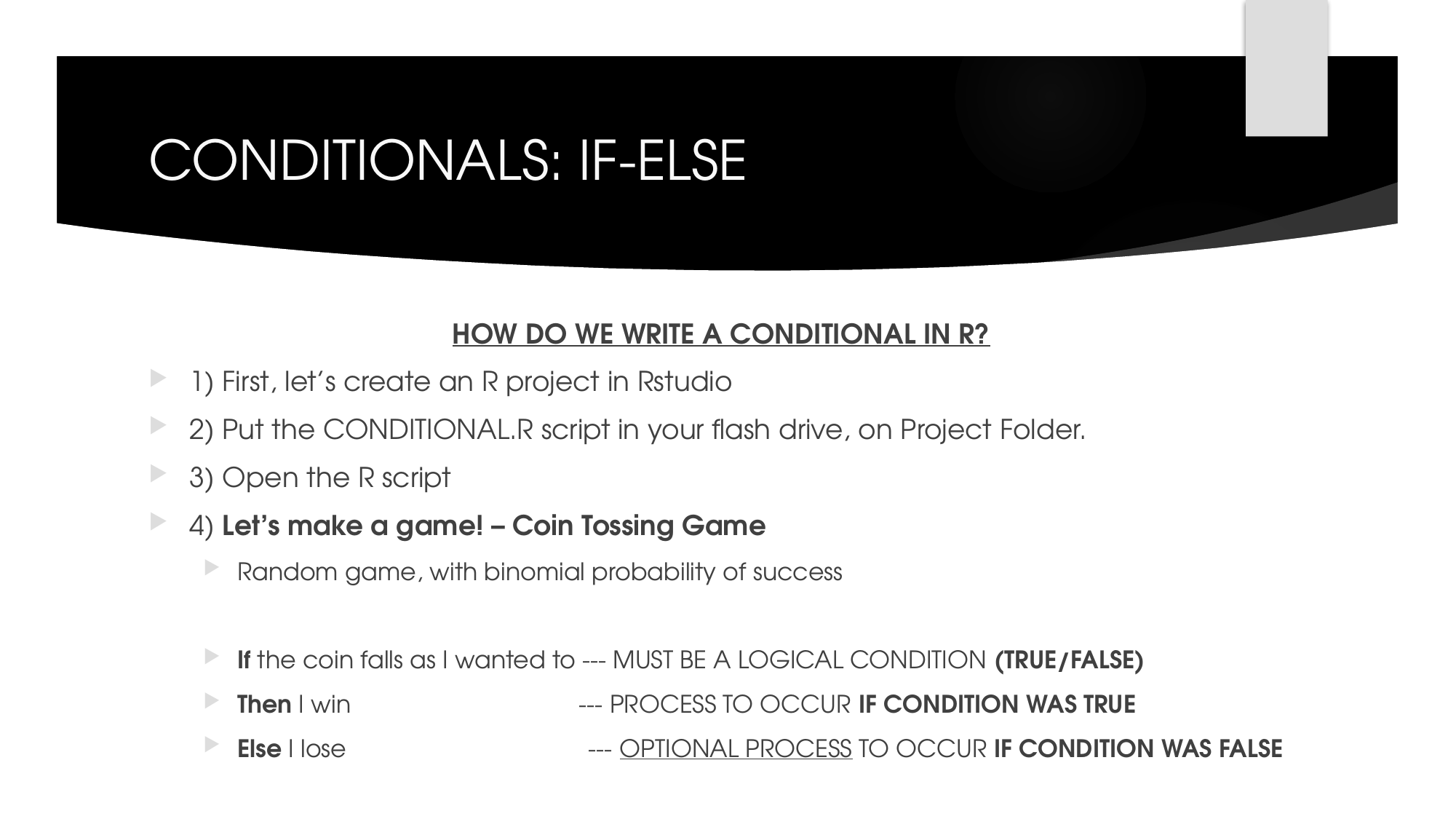

# CONDITIONALS: IF-ELSE
HOW DO WE WRITE A CONDITIONAL IN R?
1) First, let’s create an R project in Rstudio
2) Put the CONDITIONAL.R script in your flash drive, on Project Folder.
3) Open the R script
4) Let’s make a game! – Coin Tossing Game
Random game, with binomial probability of success

If the coin falls as I wanted to --- MUST BE A LOGICAL CONDITION (TRUE/FALSE)
Then I win                                  --- PROCESS TO OCCUR IF CONDITION WAS TRUE
Else I lose                                    --- OPTIONAL PROCESS TO OCCUR IF CONDITION WAS FALSE